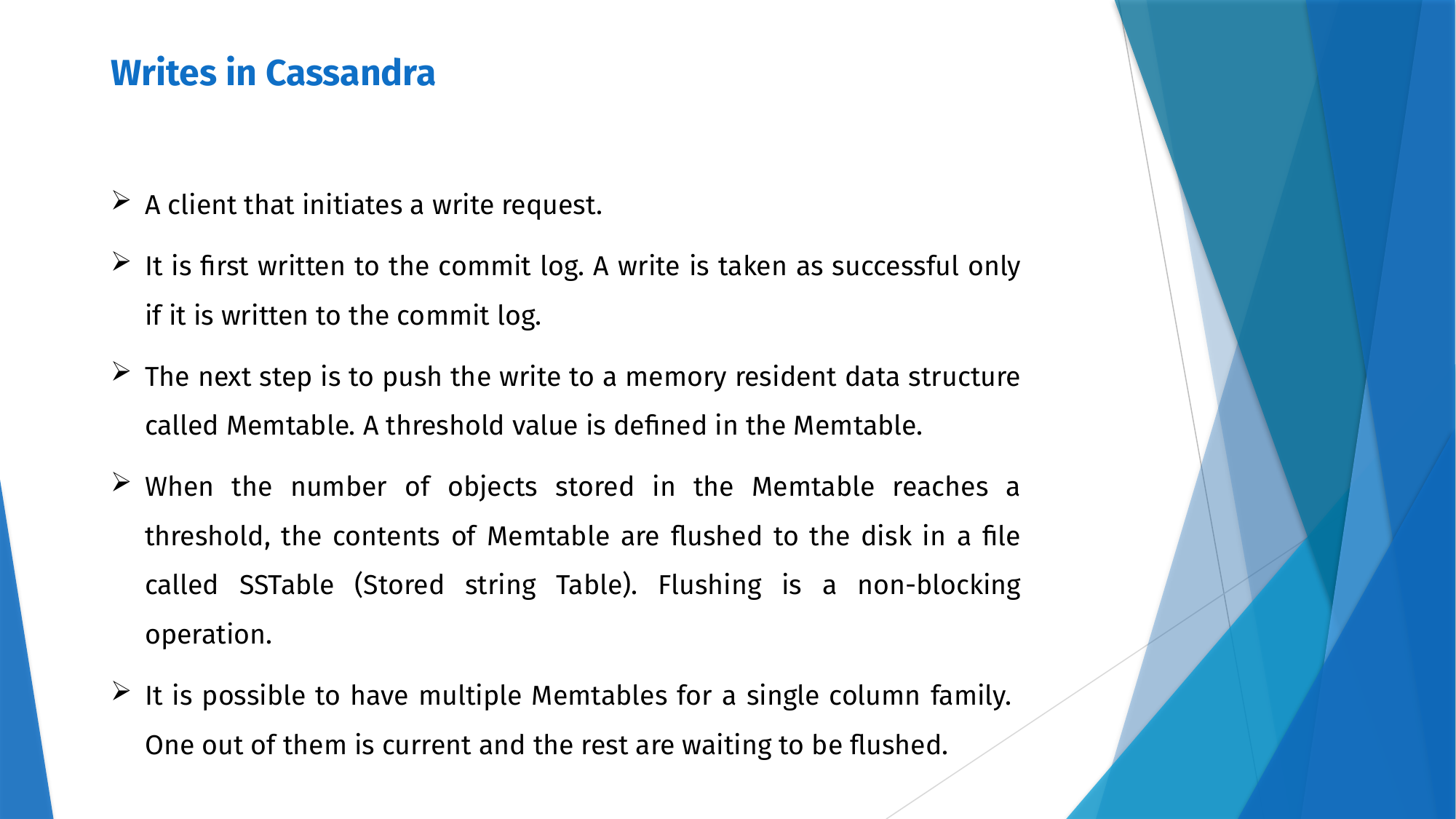

# Writes in Cassandra
A client that initiates a write request.
It is first written to the commit log. A write is taken as successful only if it is written to the commit log.
The next step is to push the write to a memory resident data structure called Memtable. A threshold value is defined in the Memtable.
When the number of objects stored in the Memtable reaches a threshold, the contents of Memtable are flushed to the disk in a file called SSTable (Stored string Table). Flushing is a non-blocking operation.
It is possible to have multiple Memtables for a single column family.  One out of them is current and the rest are waiting to be flushed.